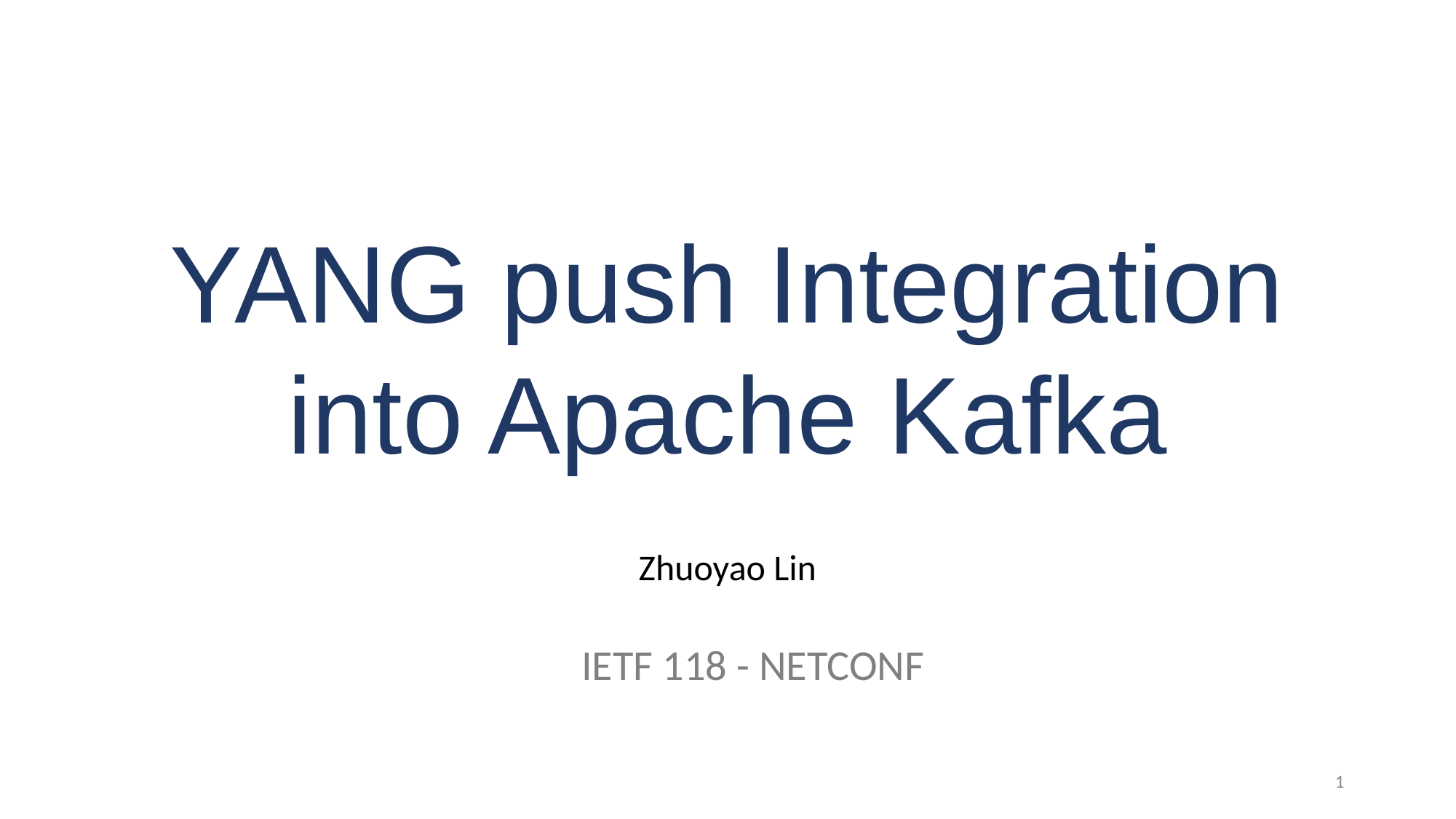

YANG push Integration
into Apache Kafka
Zhuoyao Lin
IETF 118 - NETCONF
1